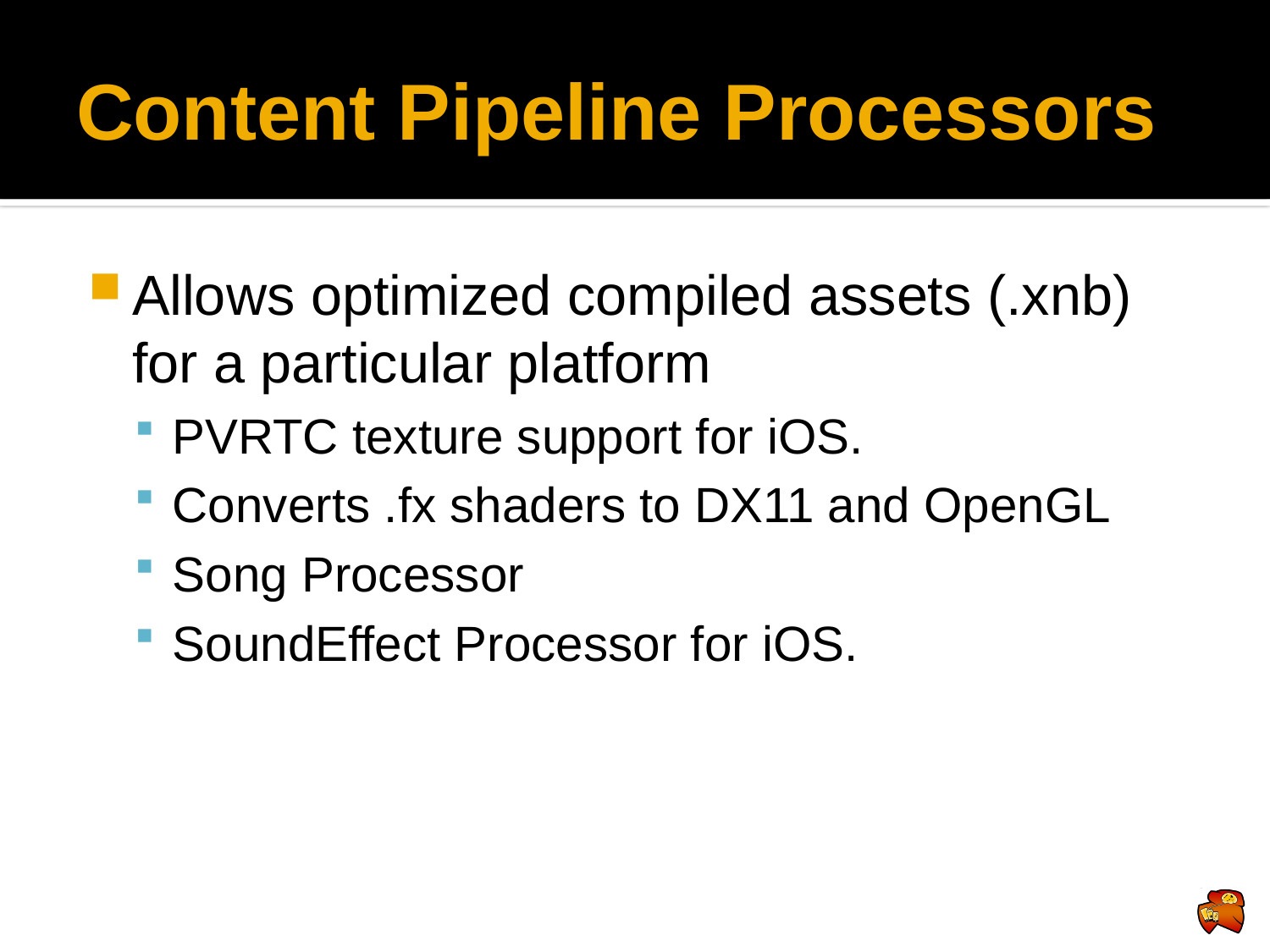

# Content Pipeline Processors
Allows optimized compiled assets (.xnb) for a particular platform
PVRTC texture support for iOS.
Converts .fx shaders to DX11 and OpenGL
Song Processor
SoundEffect Processor for iOS.